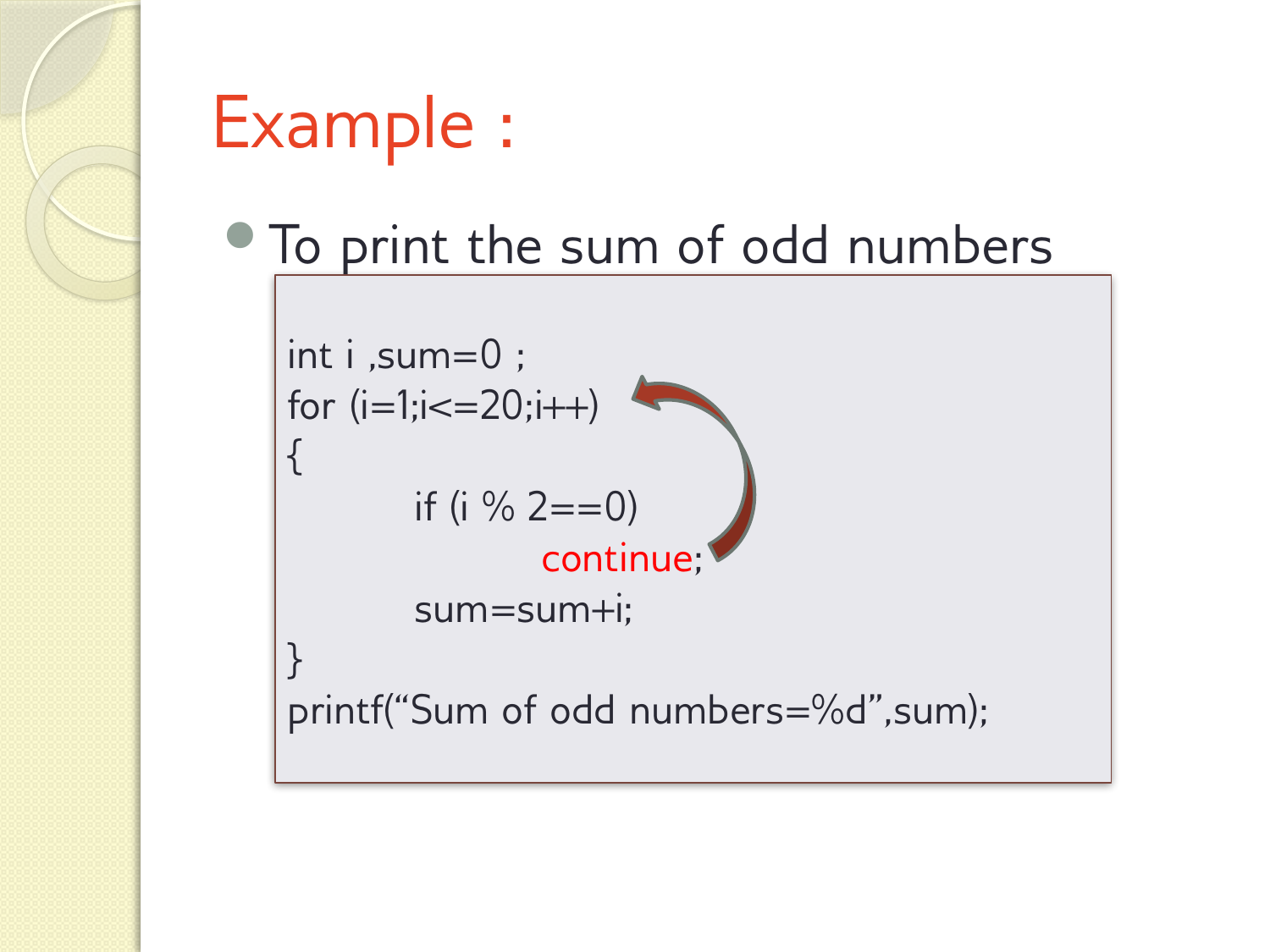

# Example :
To print the sum of odd numbers
int i ,sum=0 ;
for (i=1;i<=20;i++)
{
	if (i % 2==0)
		continue;
	sum=sum+i;
}
printf(“Sum of odd numbers=%d”,sum);